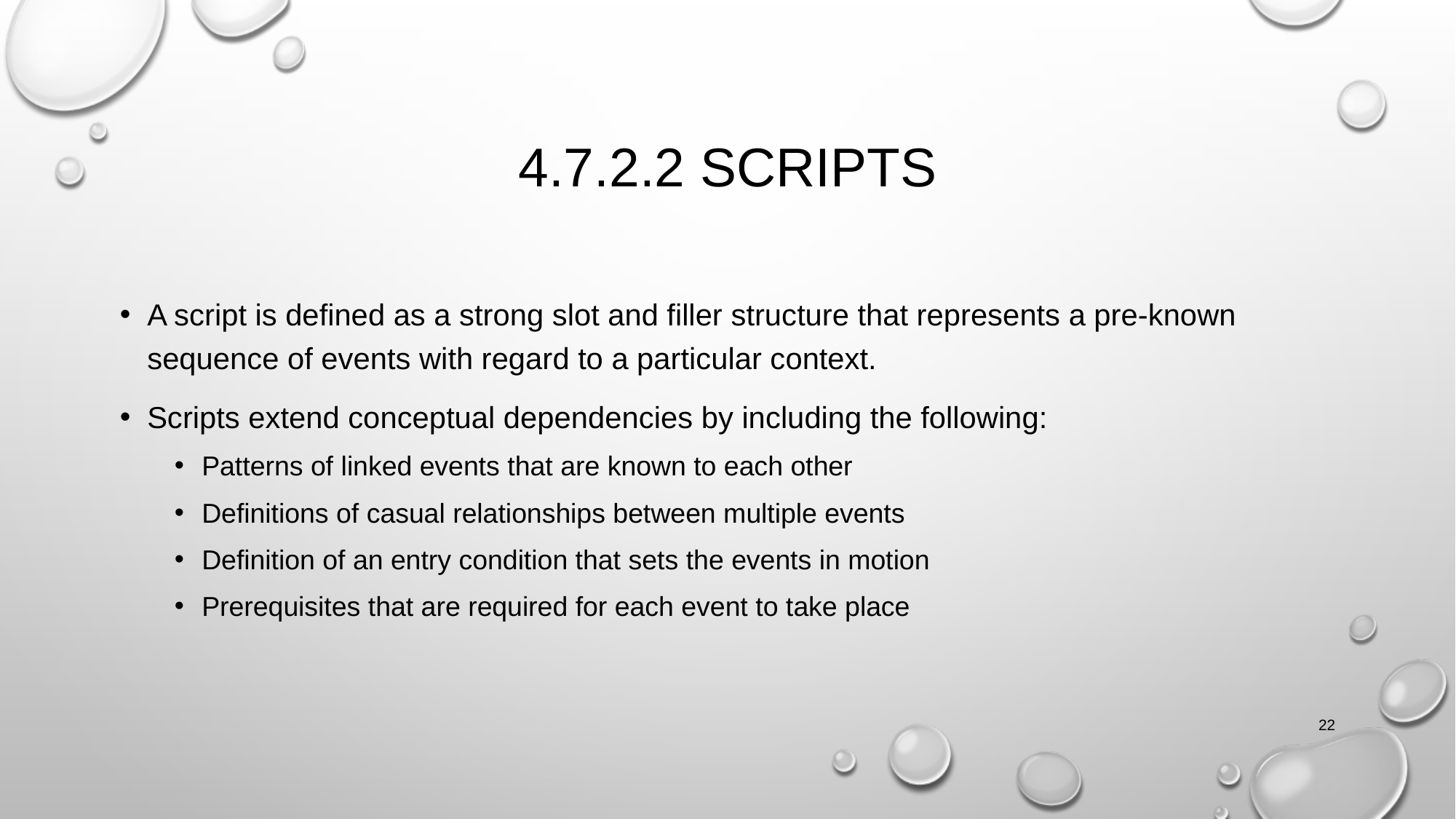

# 4.7.2.2 scripts
A script is defined as a strong slot and filler structure that represents a pre-known sequence of events with regard to a particular context.
Scripts extend conceptual dependencies by including the following:
Patterns of linked events that are known to each other
Definitions of casual relationships between multiple events
Definition of an entry condition that sets the events in motion
Prerequisites that are required for each event to take place
22